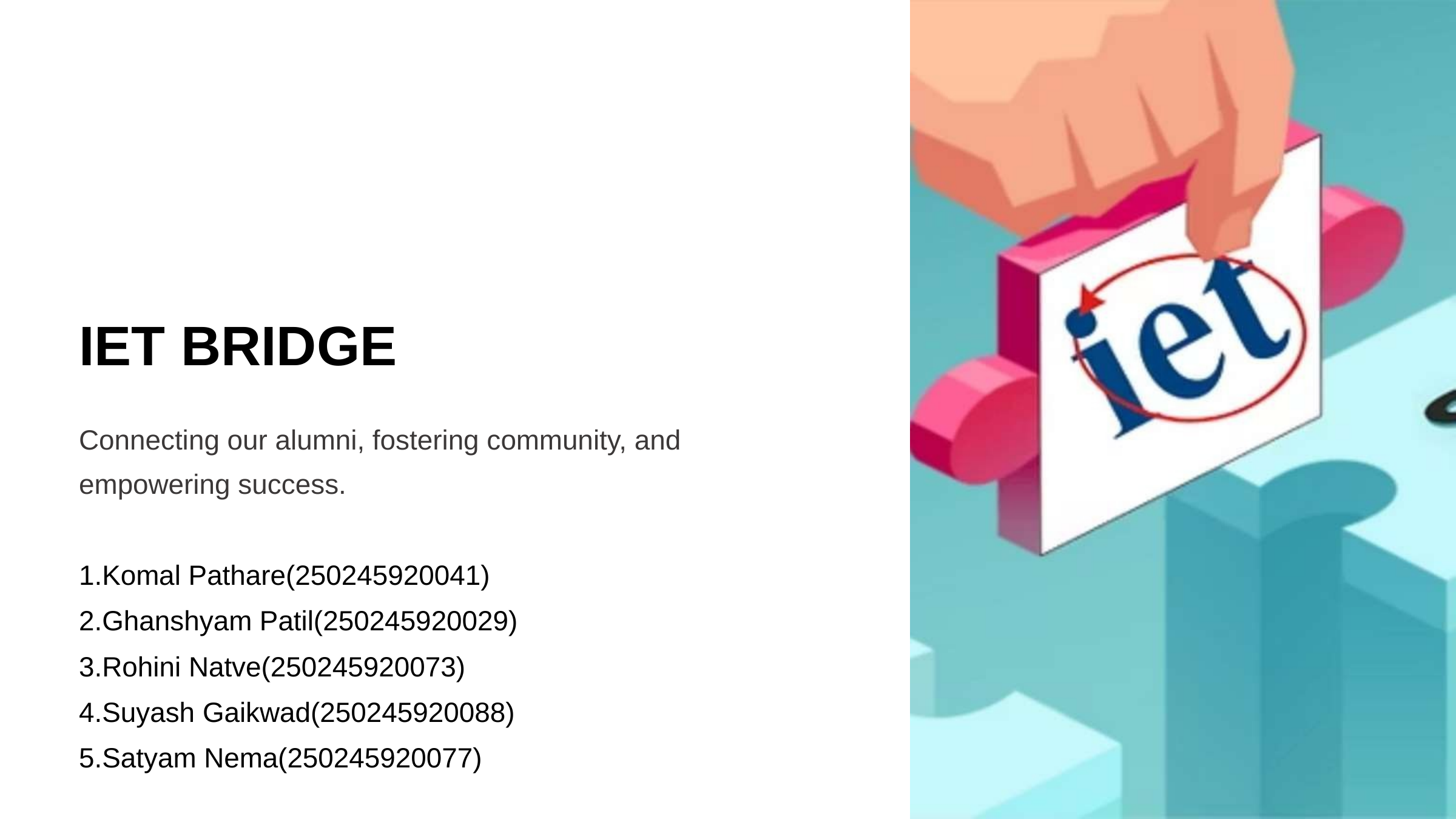

IET BRIDGE
Connecting our alumni, fostering community, and empowering success.

1.Komal Pathare(250245920041)
2.Ghanshyam Patil(250245920029)
3.Rohini Natve(250245920073)
4.Suyash Gaikwad(250245920088)
5.Satyam Nema(250245920077)